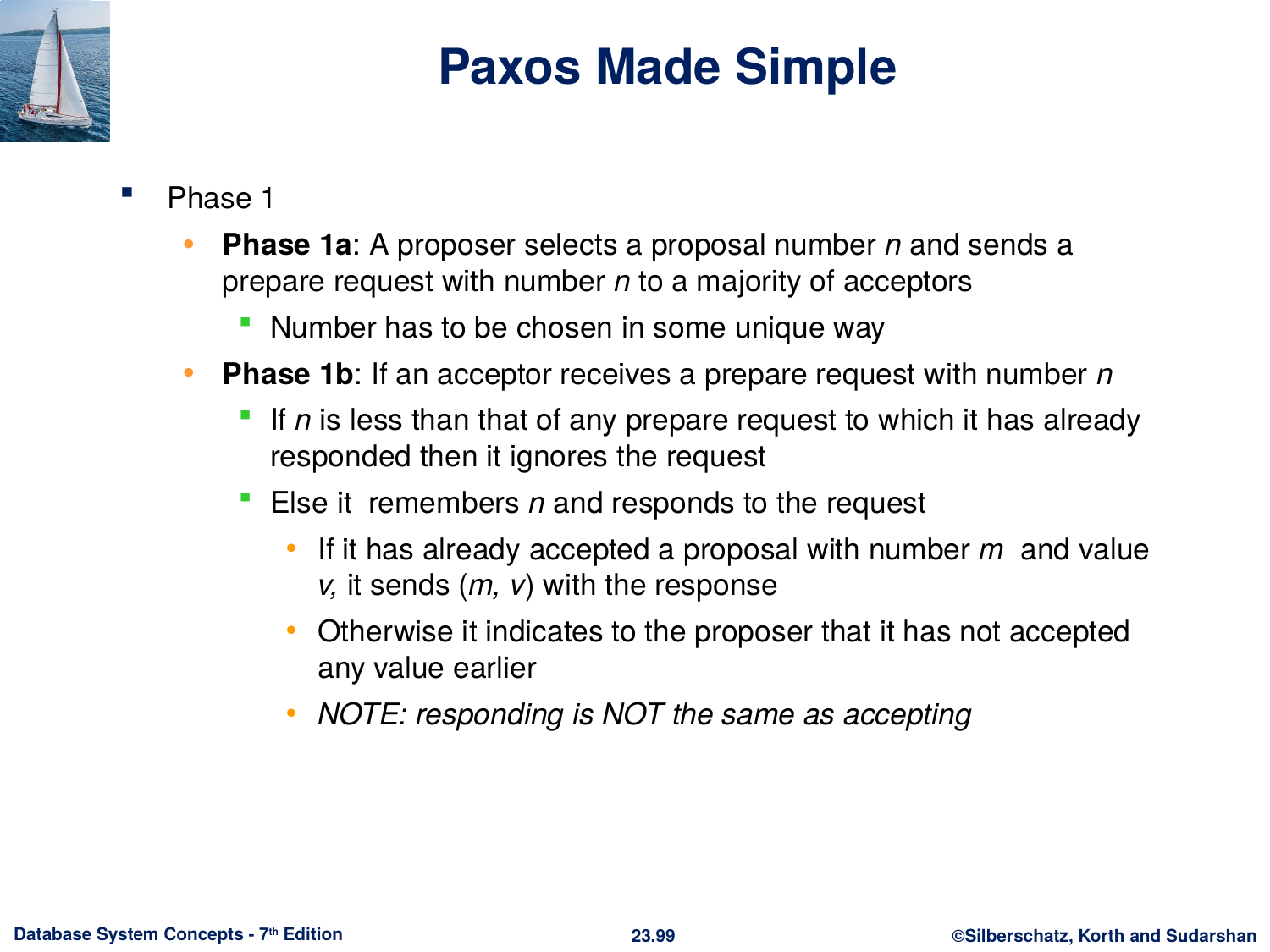

# Paxos Made Simple
Phase 1
Phase 1a: A proposer selects a proposal number n and sends a prepare request with number n to a majority of acceptors
Number has to be chosen in some unique way
Phase 1b: If an acceptor receives a prepare request with number n
If n is less than that of any prepare request to which it has already responded then it ignores the request
Else it  remembers n and responds to the request
If it has already accepted a proposal with number m  and value v, it sends (m, v) with the response
Otherwise it indicates to the proposer that it has not accepted any value earlier
NOTE: responding is NOT the same as accepting